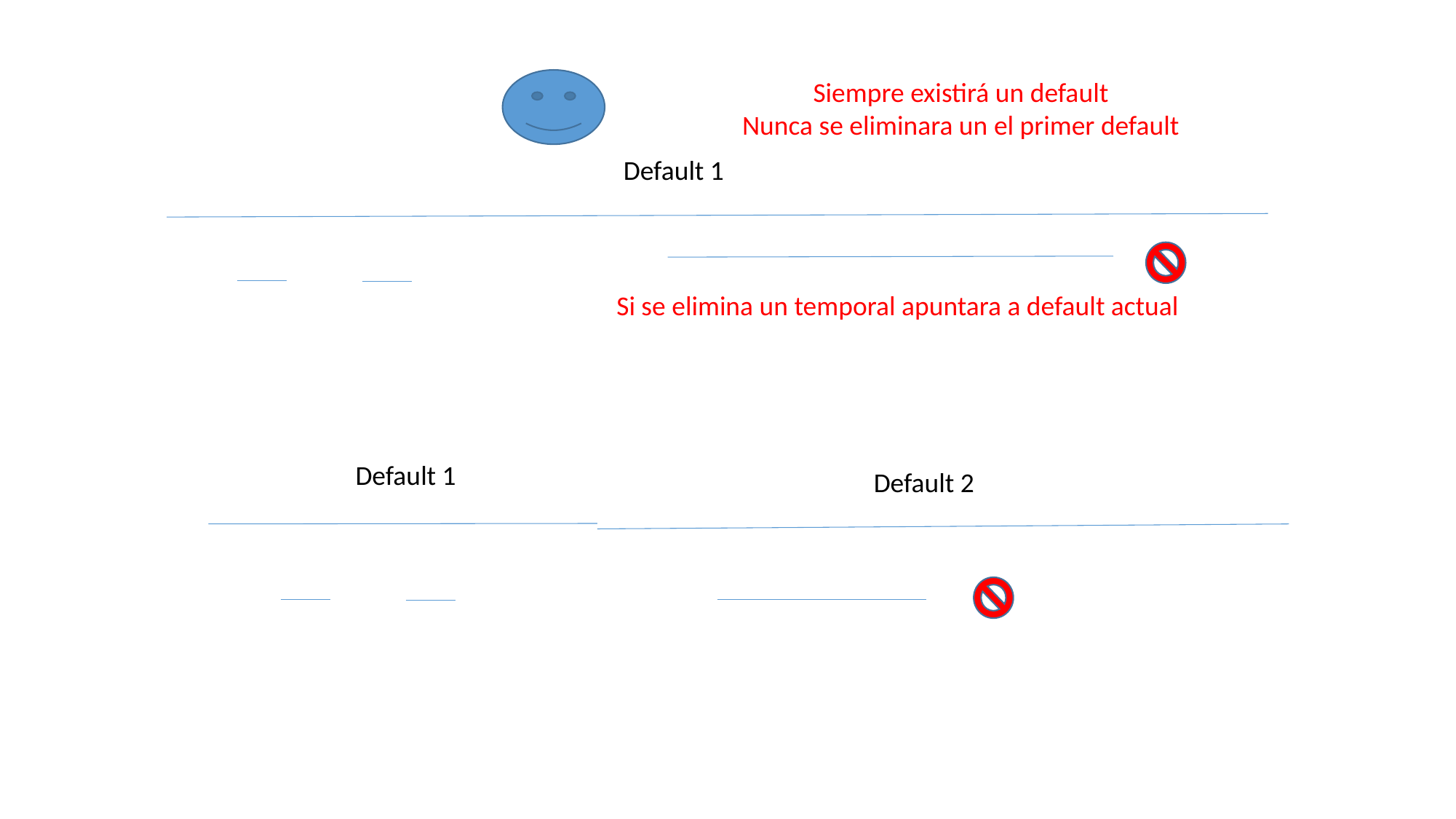

Siempre existirá un default
Nunca se eliminara un el primer default
Default 1

Si se elimina un temporal apuntara a default actual
Default 1
Default 2